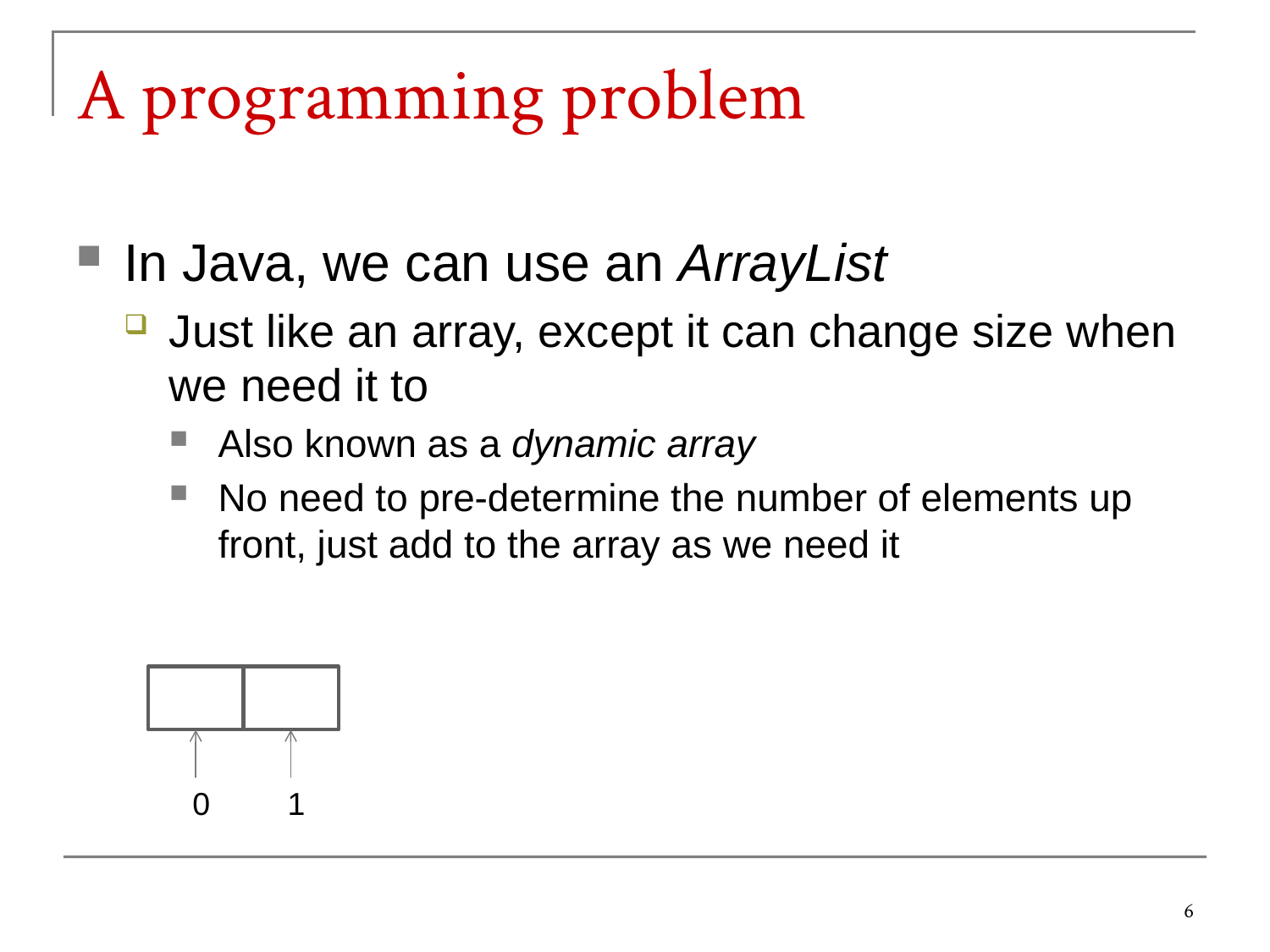

# A programming problem
In Java, we can use an ArrayList
Just like an array, except it can change size when we need it to
Also known as a dynamic array
No need to pre-determine the number of elements up front, just add to the array as we need it

0
1
6